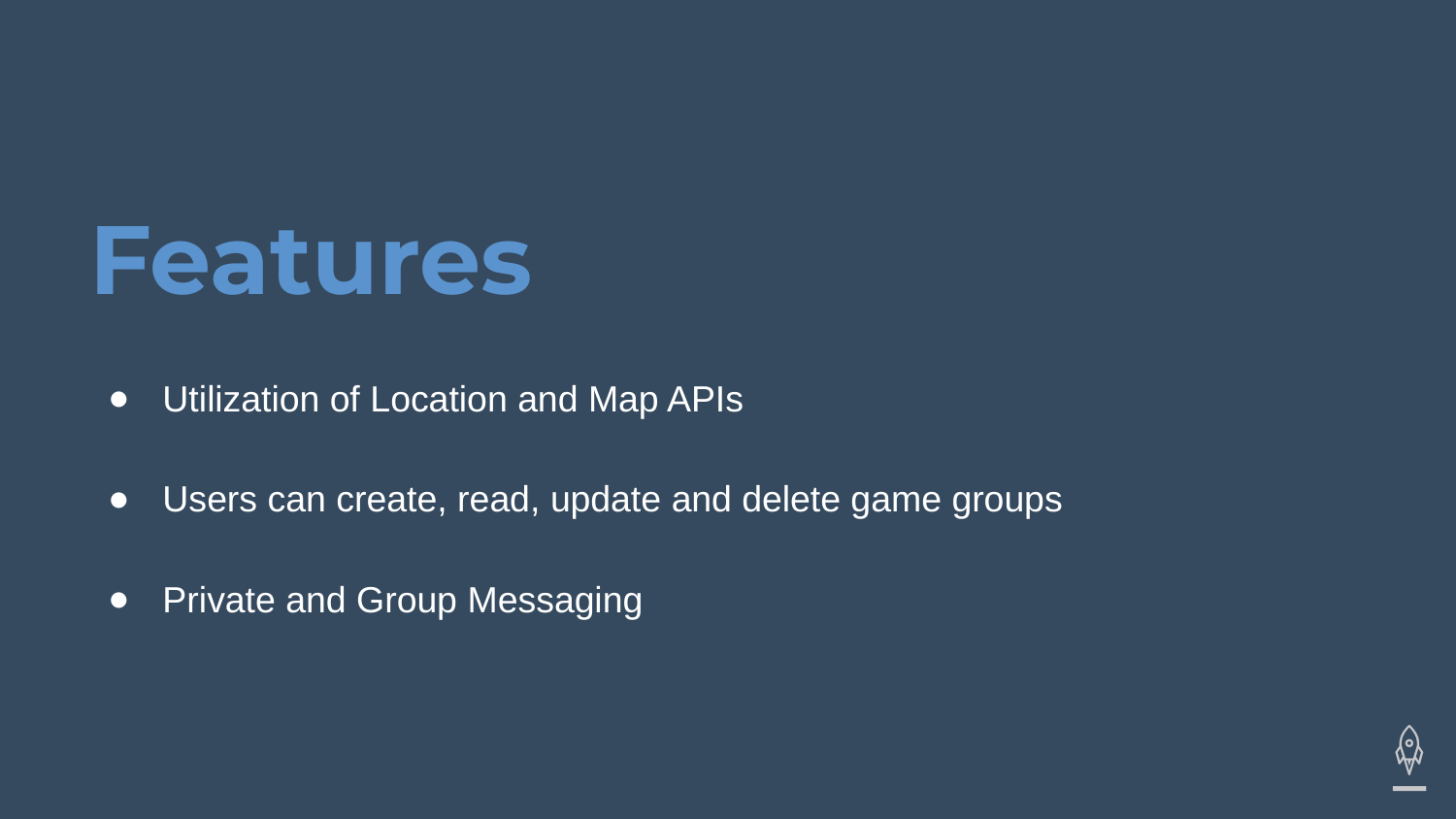

# Features
Utilization of Location and Map APIs

Users can create, read, update and delete game groups

Private and Group Messaging